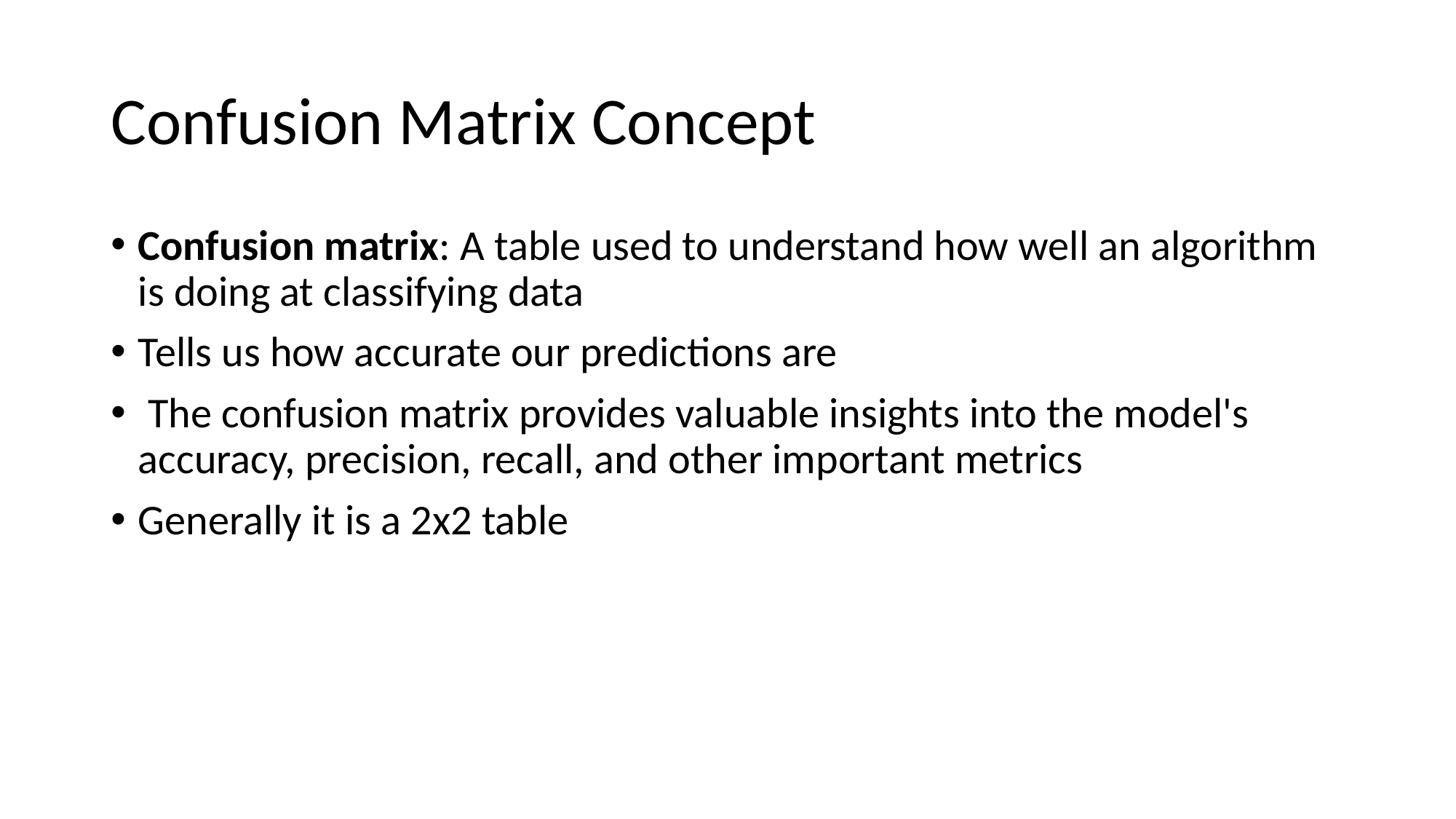

# Confusion Matrix Concept
Confusion matrix: A table used to understand how well an algorithm is doing at classifying data
Tells us how accurate our predictions are
 The confusion matrix provides valuable insights into the model's accuracy, precision, recall, and other important metrics
Generally it is a 2x2 table